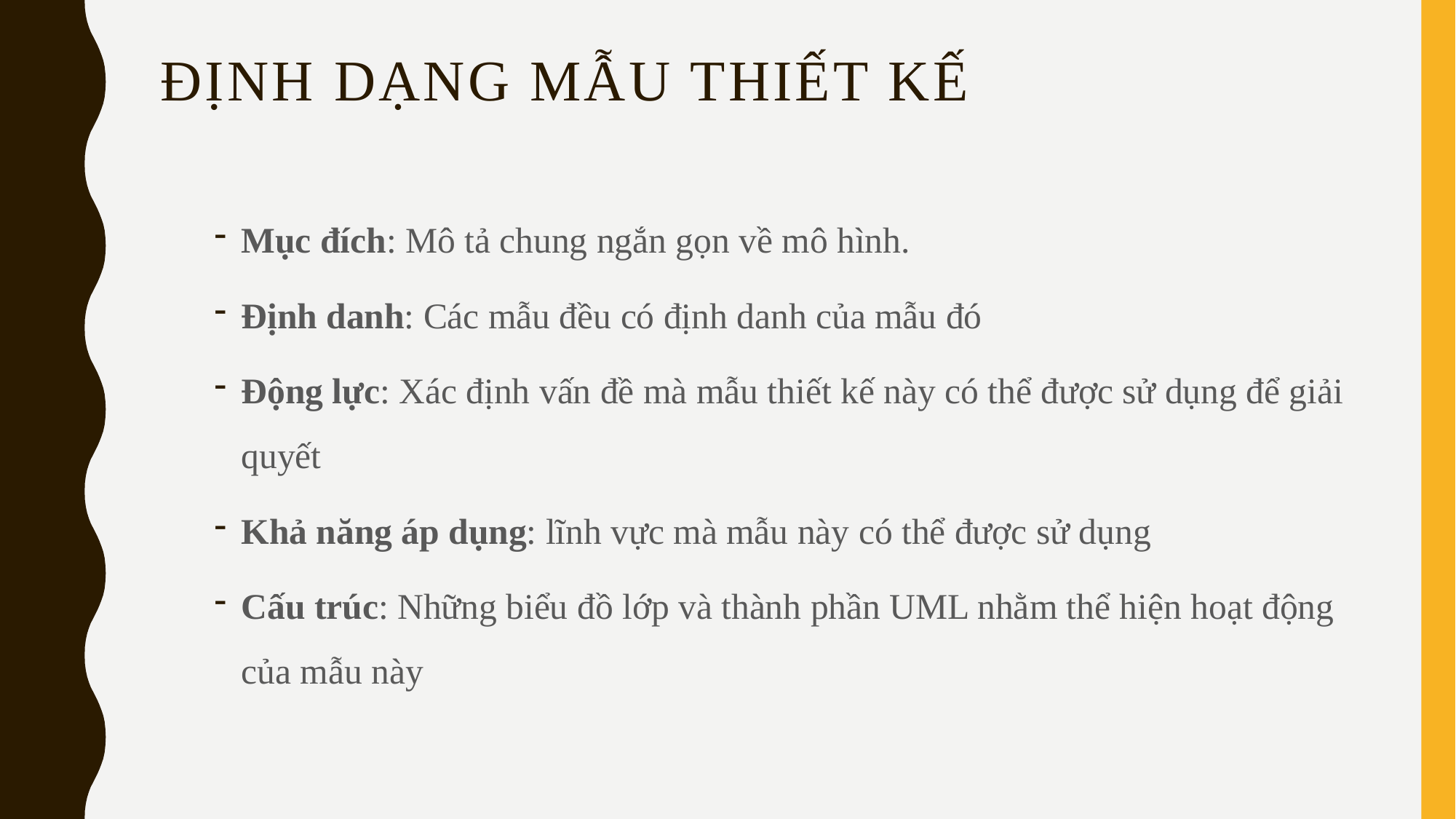

# Định dạng mẫu thiết kế
Mục đích: Mô tả chung ngắn gọn về mô hình.
Định danh: Các mẫu đều có định danh của mẫu đó
Động lực: Xác định vấn đề mà mẫu thiết kế này có thể được sử dụng để giải quyết
Khả năng áp dụng: lĩnh vực mà mẫu này có thể được sử dụng
Cấu trúc: Những biểu đồ lớp và thành phần UML nhằm thể hiện hoạt động của mẫu này